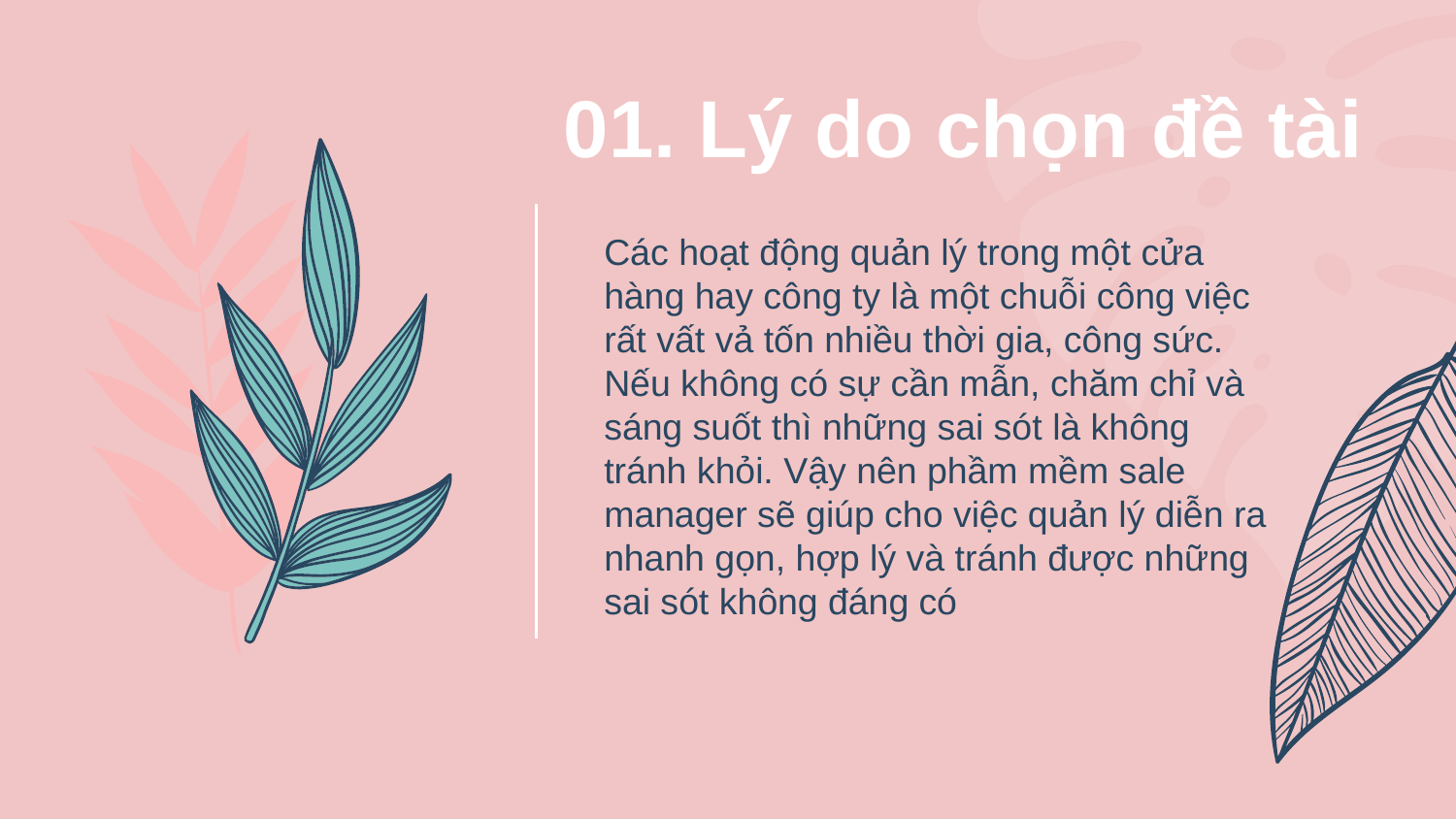

01. Lý do chọn đề tài

Các hoạt động quản lý trong một cửa hàng hay công ty là một chuỗi công việc rất vất vả tốn nhiều thời gia, công sức. Nếu không có sự cần mẫn, chăm chỉ và sáng suốt thì những sai sót là không tránh khỏi. Vậy nên phầm mềm sale manager sẽ giúp cho việc quản lý diễn ra nhanh gọn, hợp lý và tránh được những sai sót không đáng có